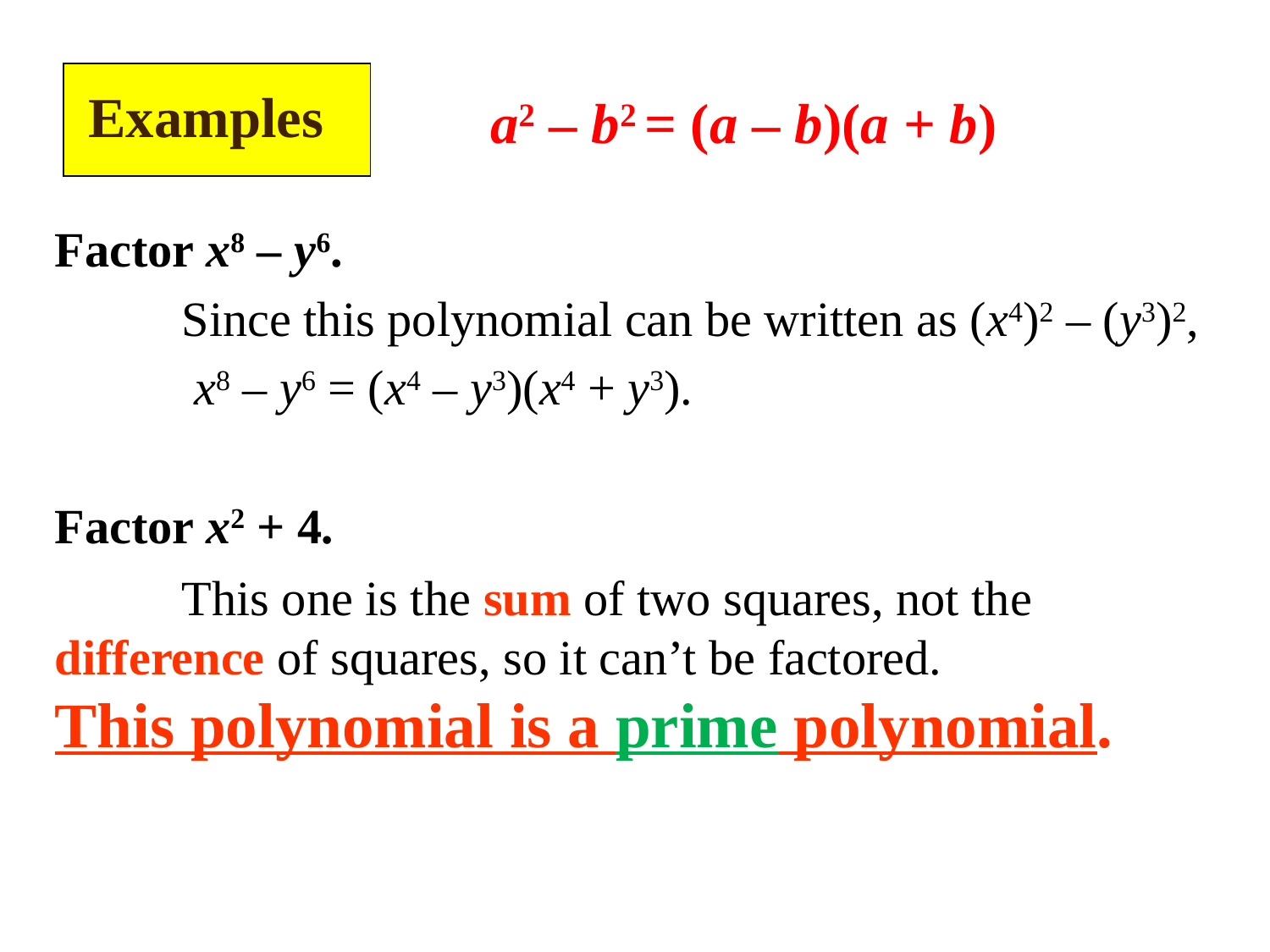

a2 – b2 = (a – b)(a + b)

Examples
Factor x8 – y6.
	Since this polynomial can be written as (x4)2 – (y3)2,
	 x8 – y6 = (x4 – y3)(x4 + y3).

Factor x2 + 4.
	This one is the sum of two squares, not the difference of squares, so it can’t be factored.                   This polynomial is a prime polynomial.